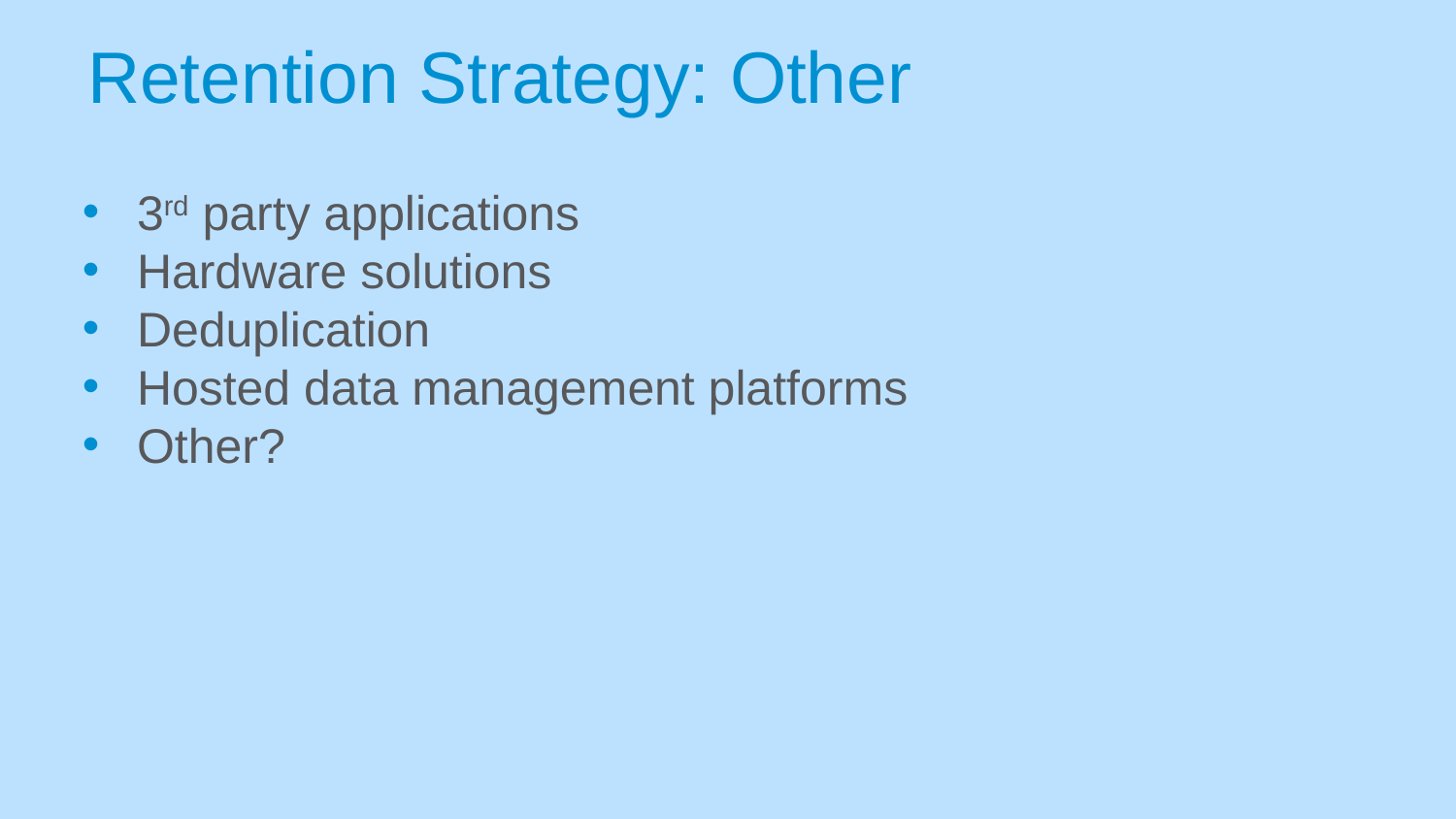

# Retention Strategy: Other
3rd party applications
Hardware solutions
Deduplication
Hosted data management platforms
Other?